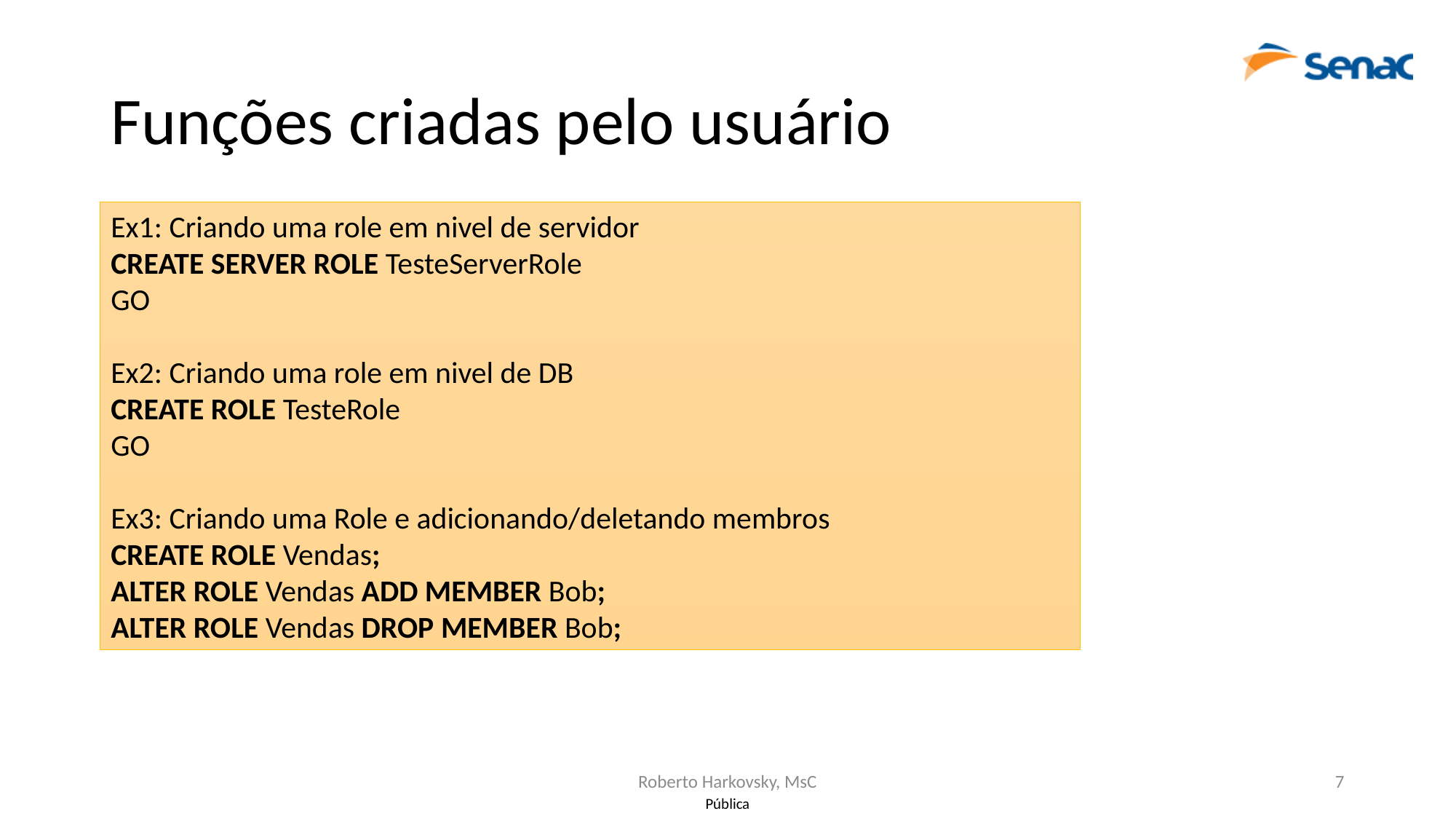

# Funções criadas pelo usuário
Ex1: Criando uma role em nivel de servidor
CREATE SERVER ROLE TesteServerRole
GO

Ex2: Criando uma role em nivel de DB
CREATE ROLE TesteRole
GO

Ex3: Criando uma Role e adicionando/deletando membros
CREATE ROLE Vendas;
ALTER ROLE Vendas ADD MEMBER Bob;
ALTER ROLE Vendas DROP MEMBER Bob;
Roberto Harkovsky, MsC
7